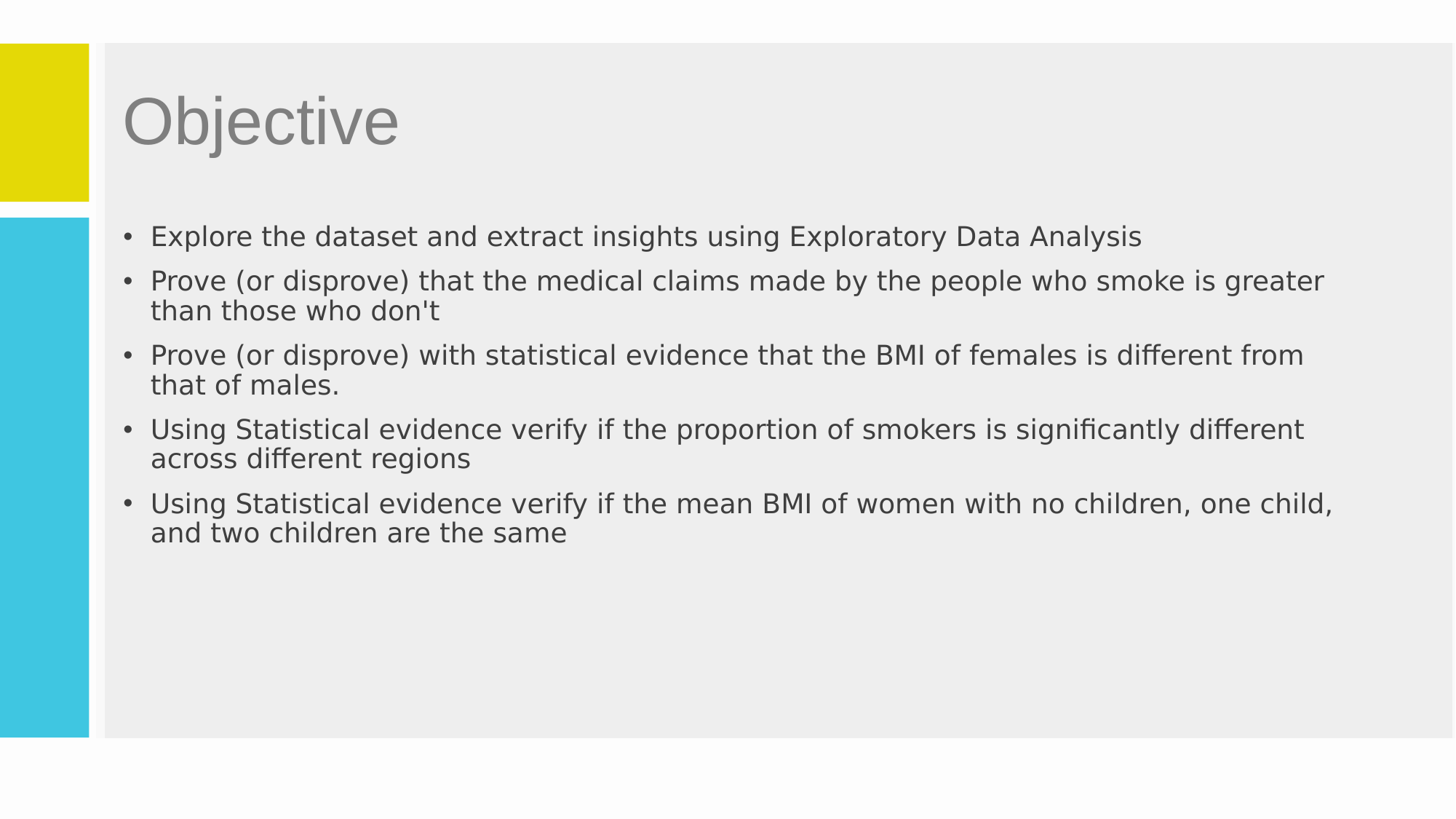

# Objective
Explore the dataset and extract insights using Exploratory Data Analysis
Prove (or disprove) that the medical claims made by the people who smoke is greater than those who don't
Prove (or disprove) with statistical evidence that the BMI of females is different from that of males.
Using Statistical evidence verify if the proportion of smokers is significantly different across different regions
Using Statistical evidence verify if the mean BMI of women with no children, one child, and two children are the same